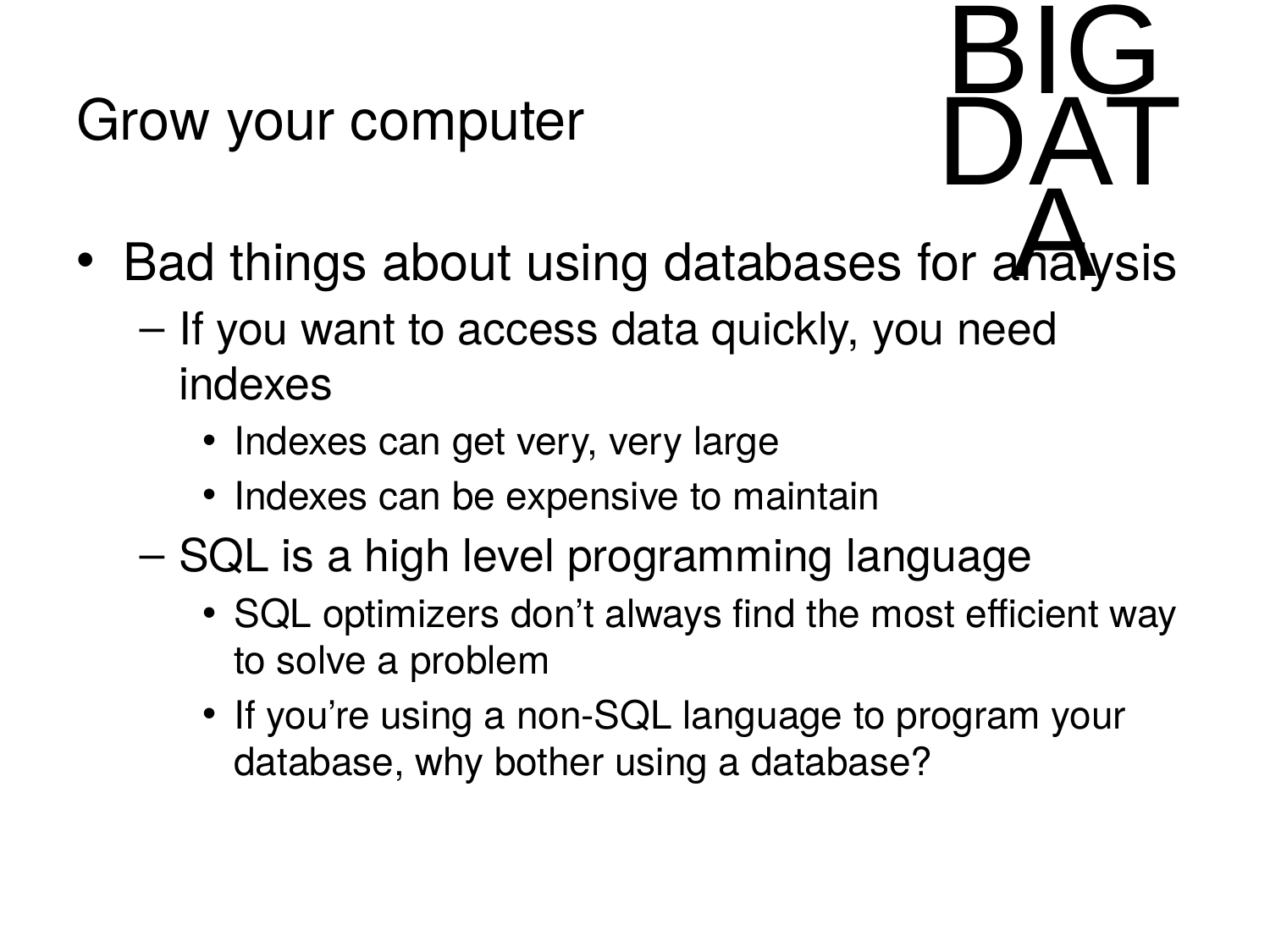

# Grow your computer
Bad things about using databases for analysis
If you want to access data quickly, you need indexes
Indexes can get very, very large
Indexes can be expensive to maintain
SQL is a high level programming language
SQL optimizers don’t always find the most efficient way to solve a problem
If you’re using a non-SQL language to program your database, why bother using a database?